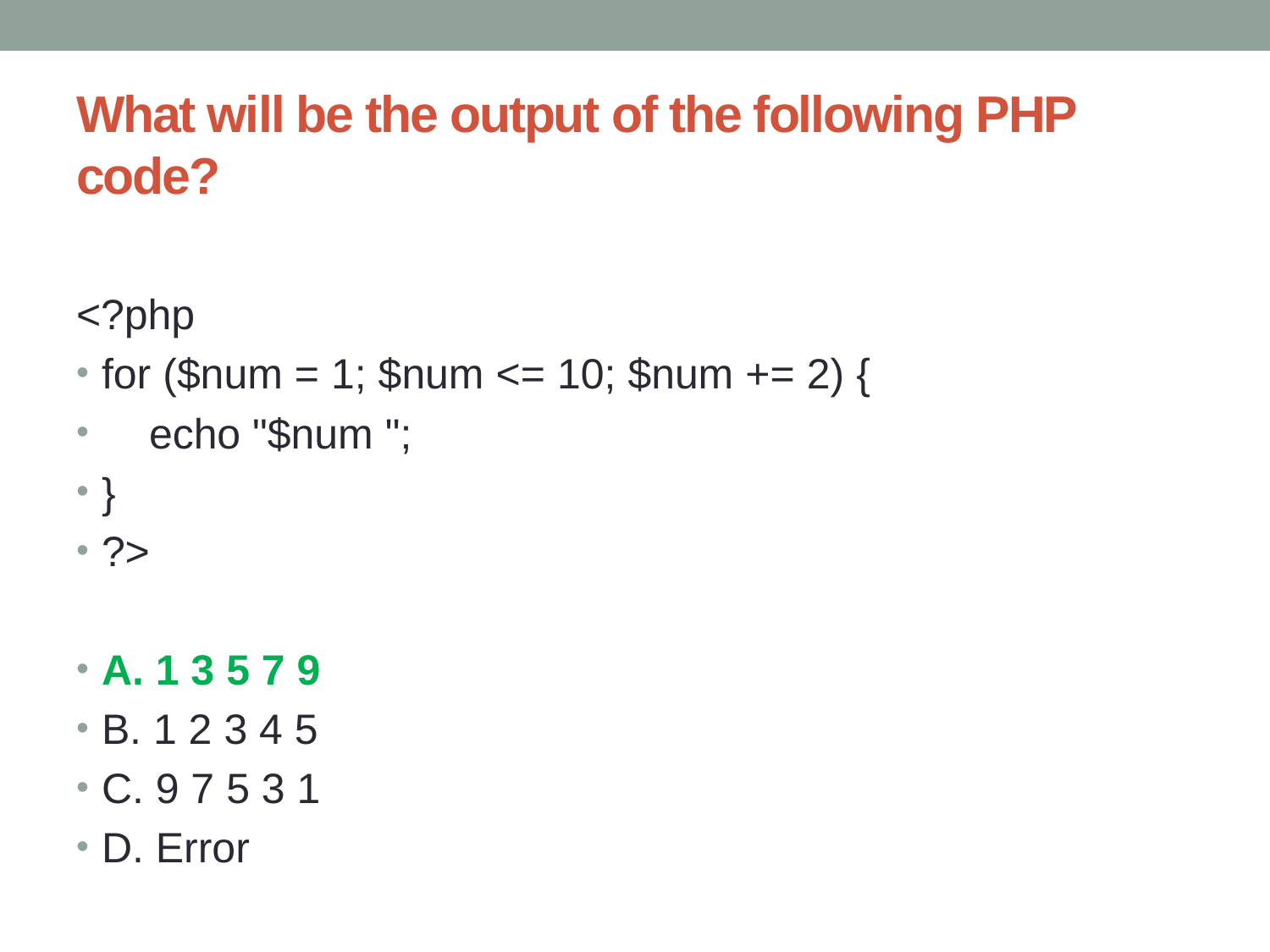

# What will be the output of the following PHP code?

<?php
for ($num = 1; $num <= 10; $num += 2) {
    echo "$num ";
}
?>

A. 1 3 5 7 9
B. 1 2 3 4 5
C. 9 7 5 3 1
D. Error